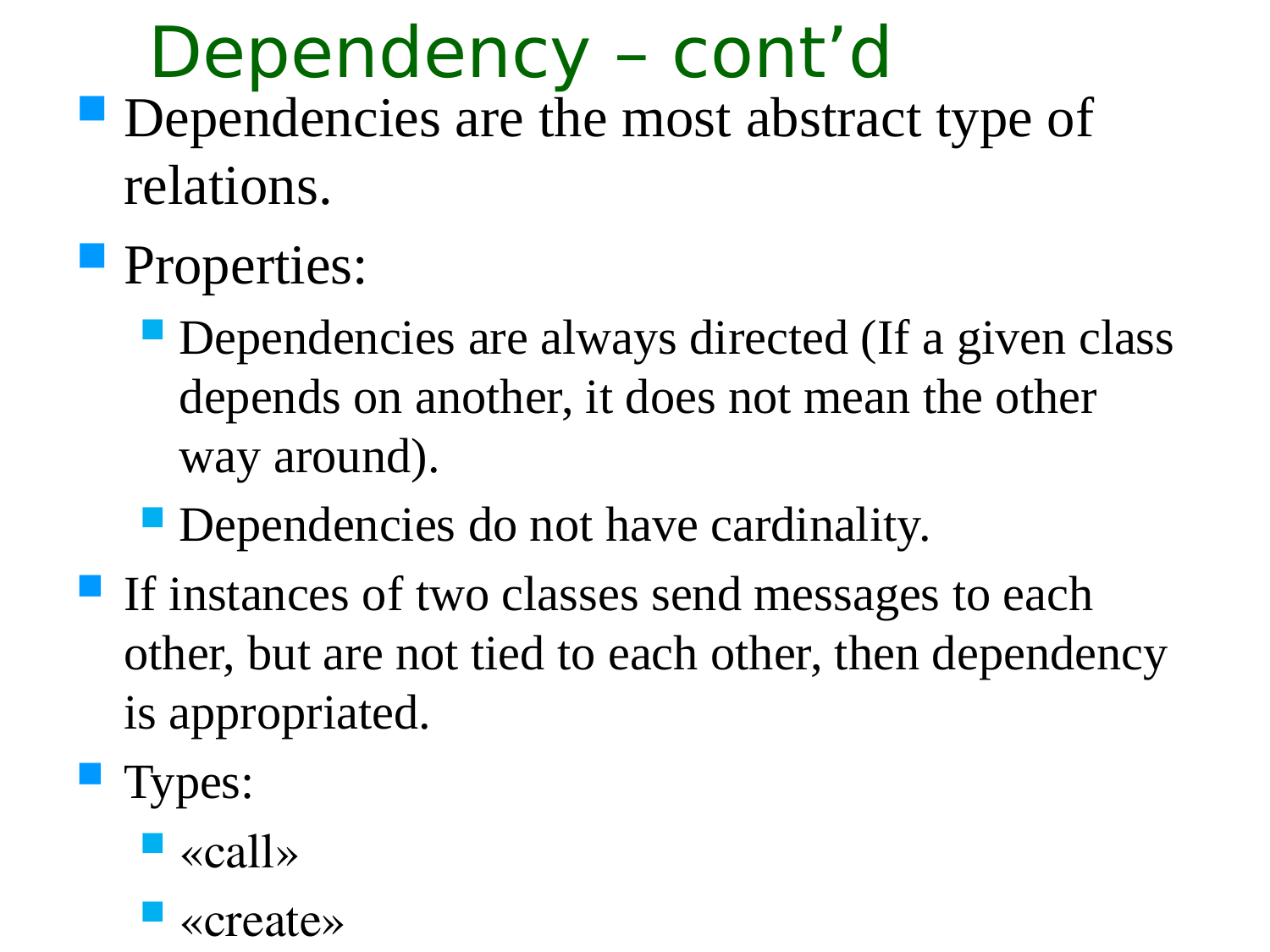

# Dependency – cont’d
Dependencies are the most abstract type of relations.
Properties:
Dependencies are always directed (If a given class depends on another, it does not mean the other way around).
Dependencies do not have cardinality.
If instances of two classes send messages to each other, but are not tied to each other, then dependency is appropriated.
Types:
«call»
«create»